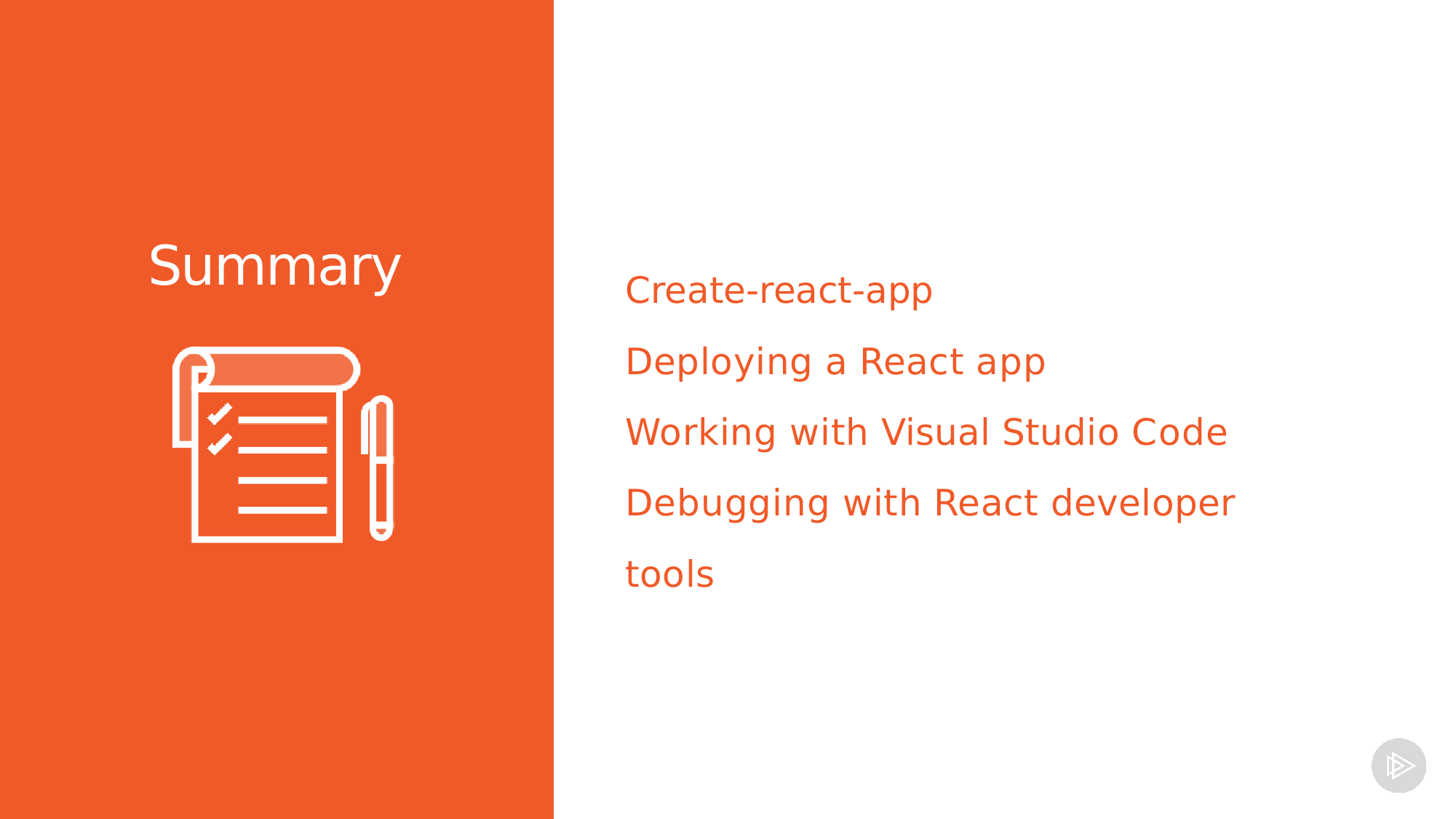

Summary
Create-react-app
Deploying a React app
Working with Visual Studio Code  Debugging with React developer tools
5